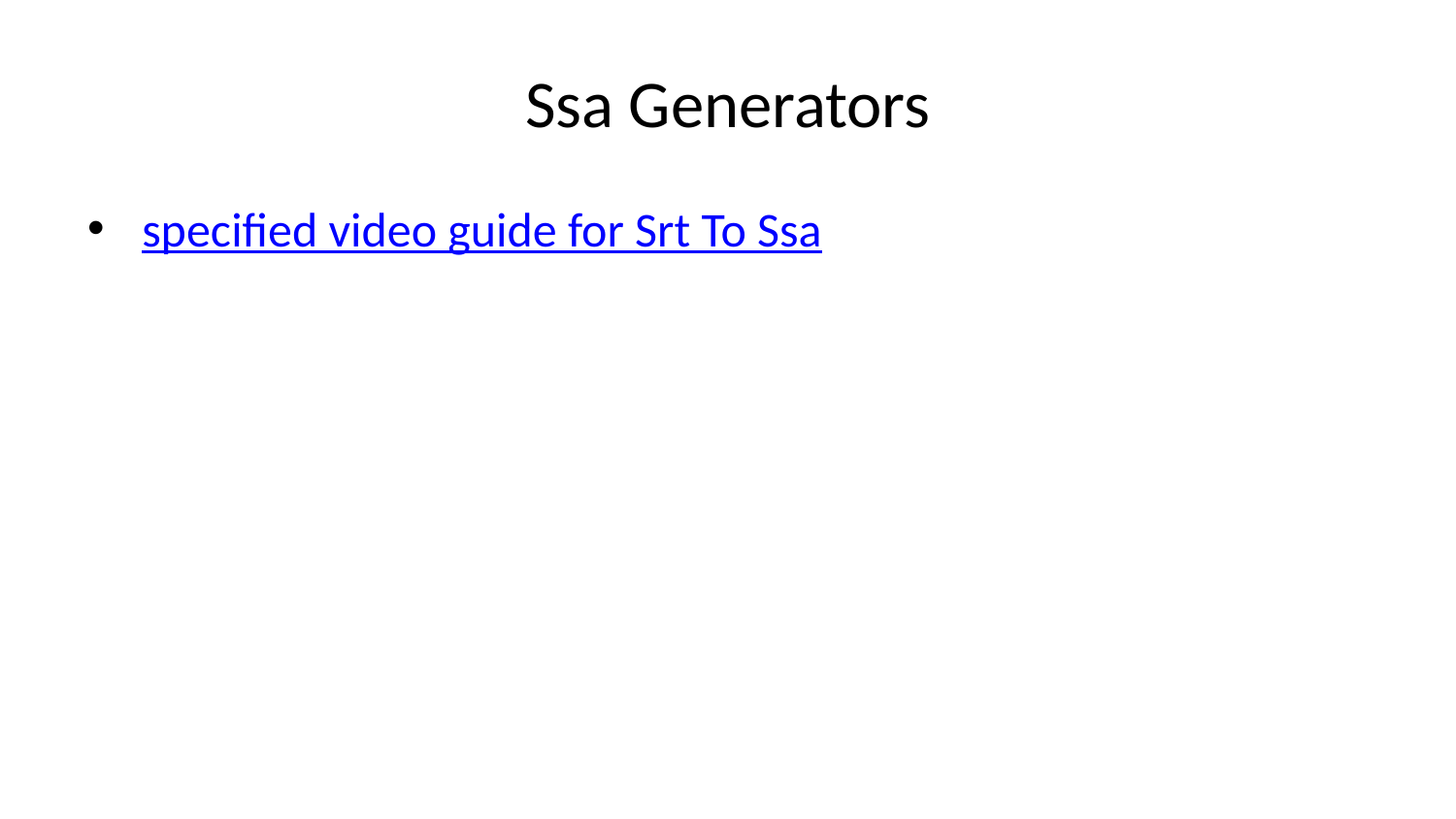

# Ssa Generators
specified video guide for Srt To Ssa